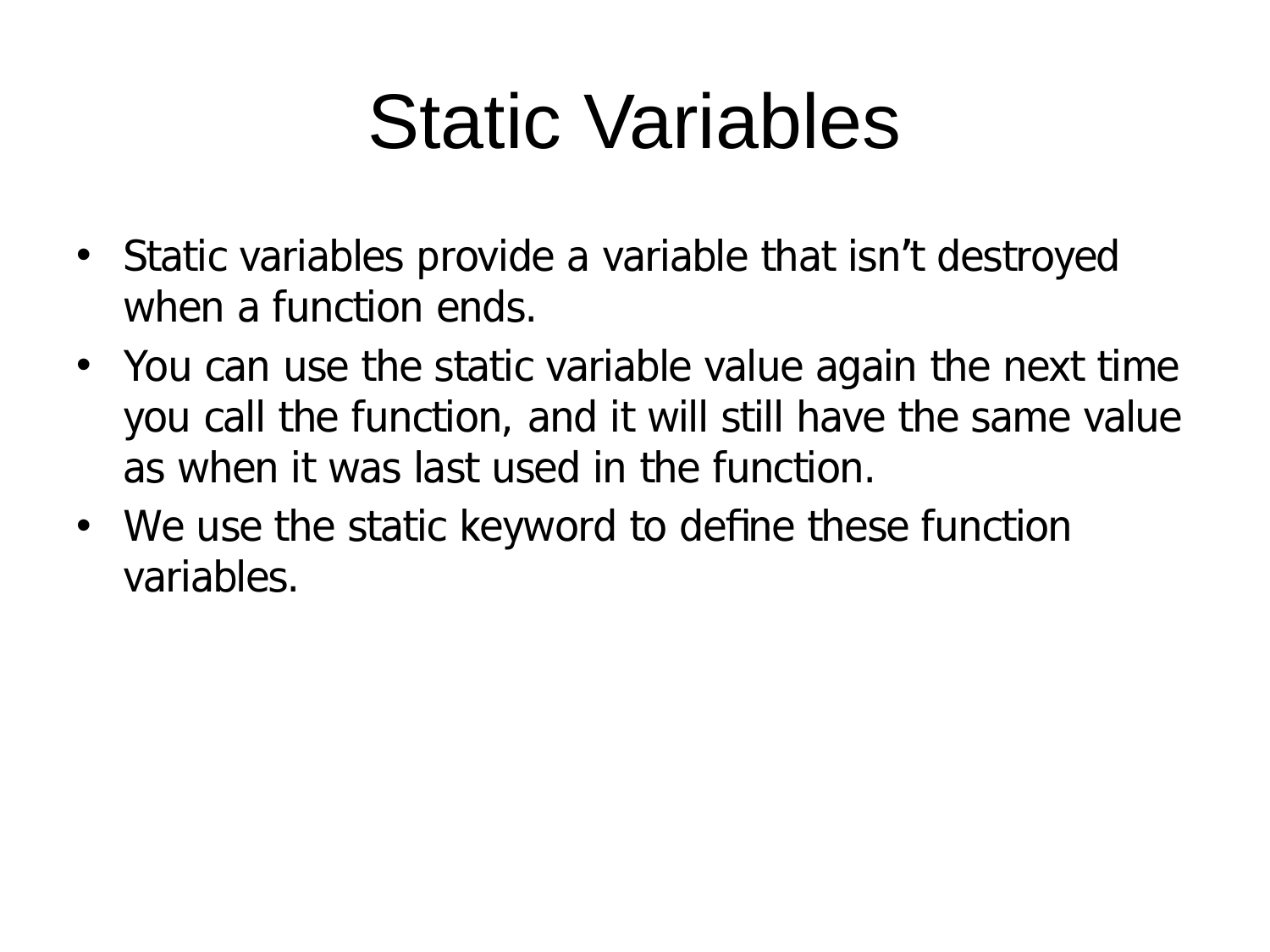

# Static Variables
Static variables provide a variable that isn’t destroyed when a function ends.
You can use the static variable value again the next time you call the function, and it will still have the same value as when it was last used in the function.
We use the static keyword to define these function variables.